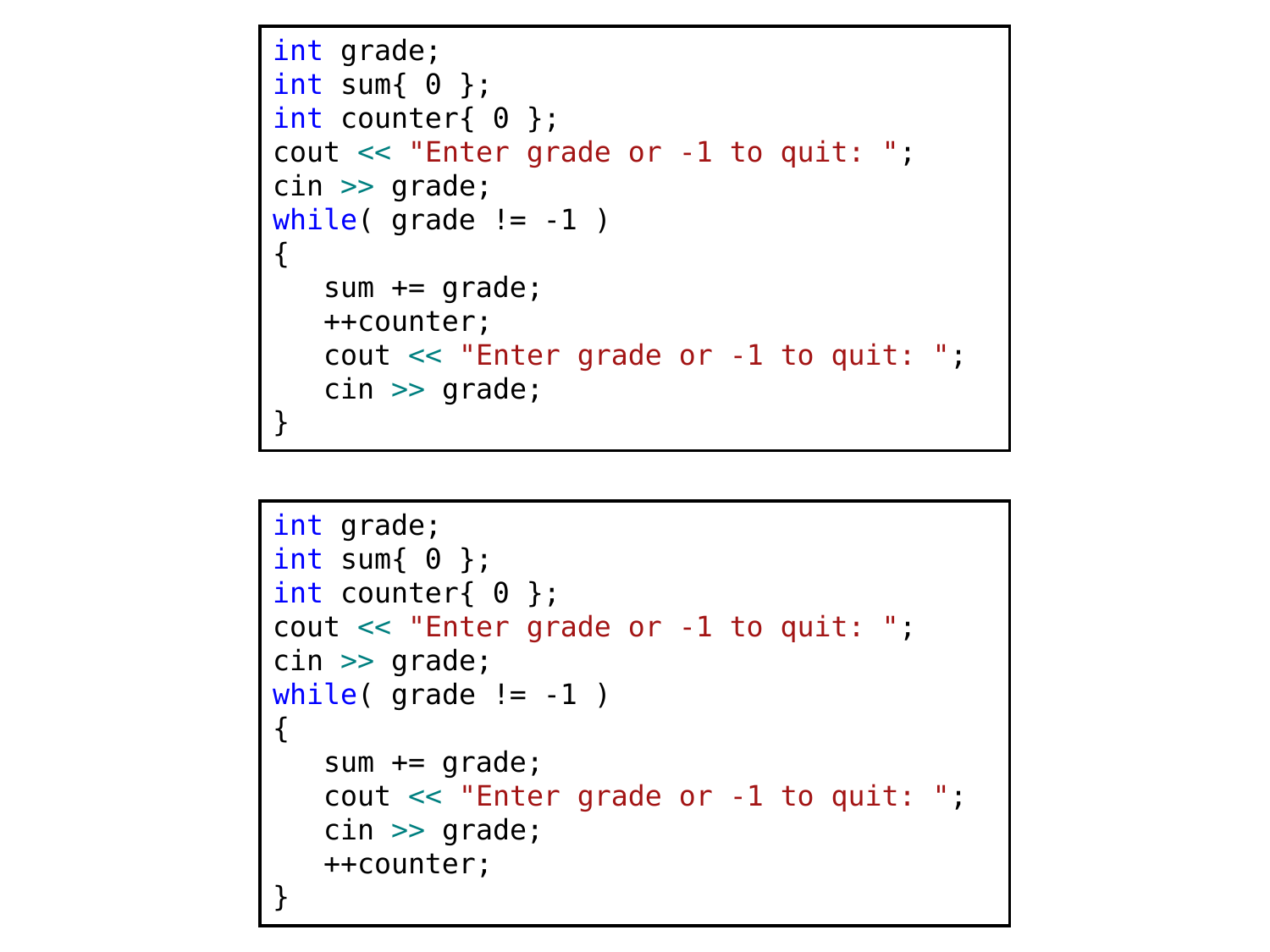

int grade;
int sum{ 0 };
int counter{ 0 };
cout << "Enter grade or -1 to quit: ";
cin >> grade;
while( grade != -1 )
{
   sum += grade;
   ++counter;
   cout << "Enter grade or -1 to quit: ";
   cin >> grade;
}
int grade;
int sum{ 0 };
int counter{ 0 };
cout << "Enter grade or -1 to quit: ";
cin >> grade;
while( grade != -1 )
{
   sum += grade;
   cout << "Enter grade or -1 to quit: ";
   cin >> grade;
   ++counter;
}